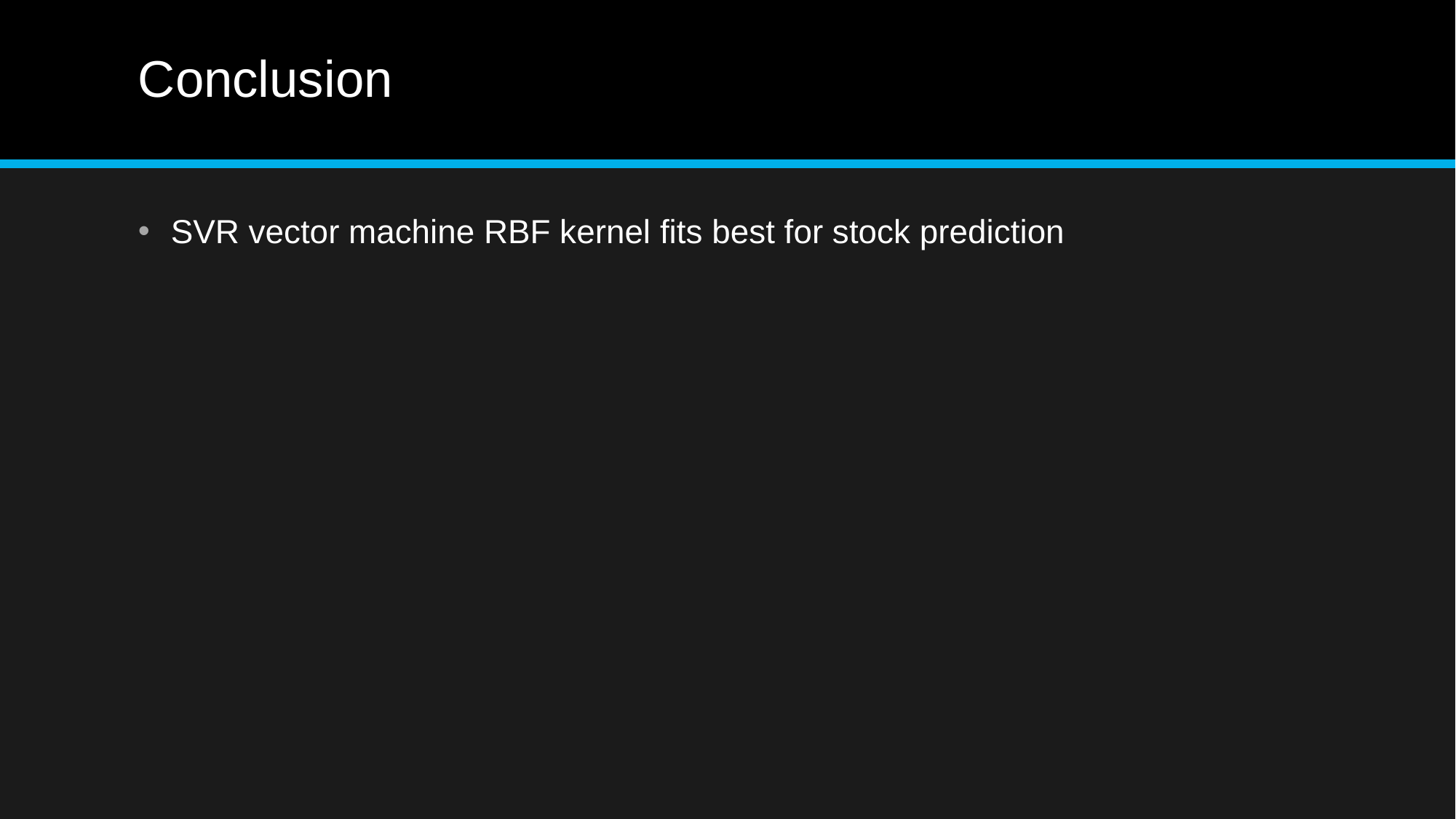

# Conclusion
SVR vector machine RBF kernel fits best for stock prediction